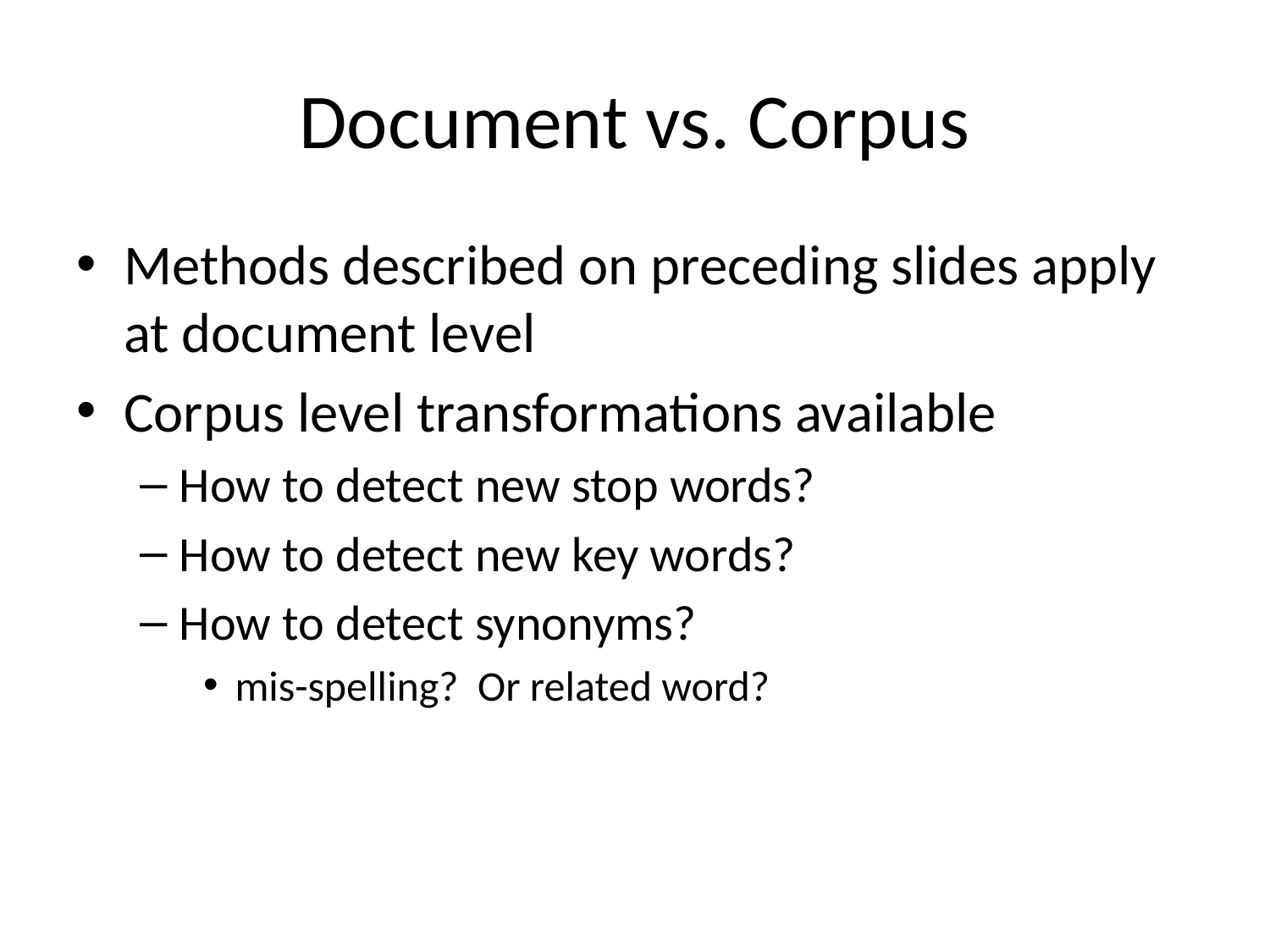

# Document vs. Corpus
Methods described on preceding slides apply at document level
Corpus level transformations available
How to detect new stop words?
How to detect new key words?
How to detect synonyms?
mis-spelling?  Or related word?